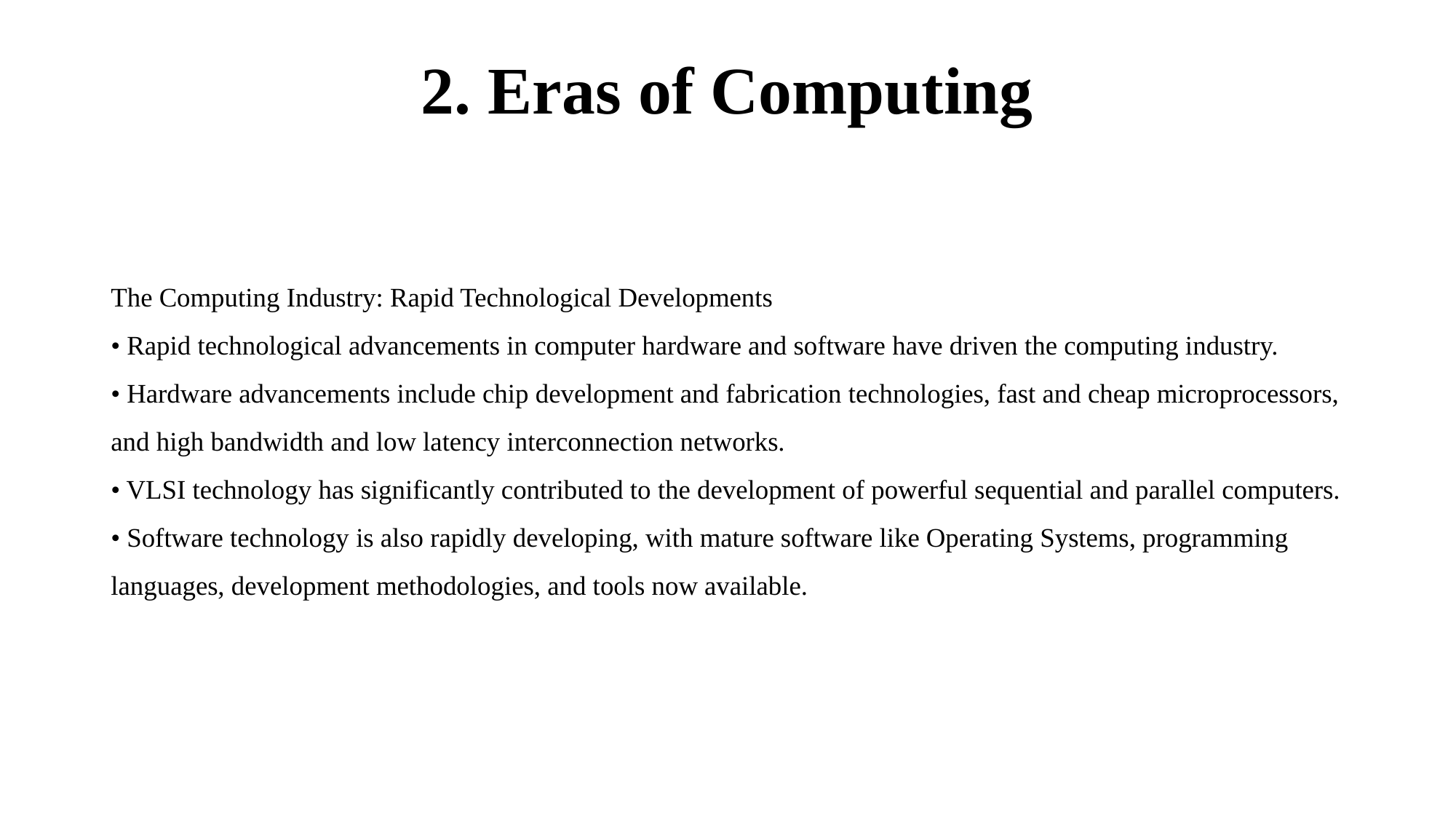

# 2. Eras of Computing

The Computing Industry: Rapid Technological Developments
• Rapid technological advancements in computer hardware and software have driven the computing industry.
• Hardware advancements include chip development and fabrication technologies, fast and cheap microprocessors, and high bandwidth and low latency interconnection networks.
• VLSI technology has significantly contributed to the development of powerful sequential and parallel computers.
• Software technology is also rapidly developing, with mature software like Operating Systems, programming languages, development methodologies, and tools now available.